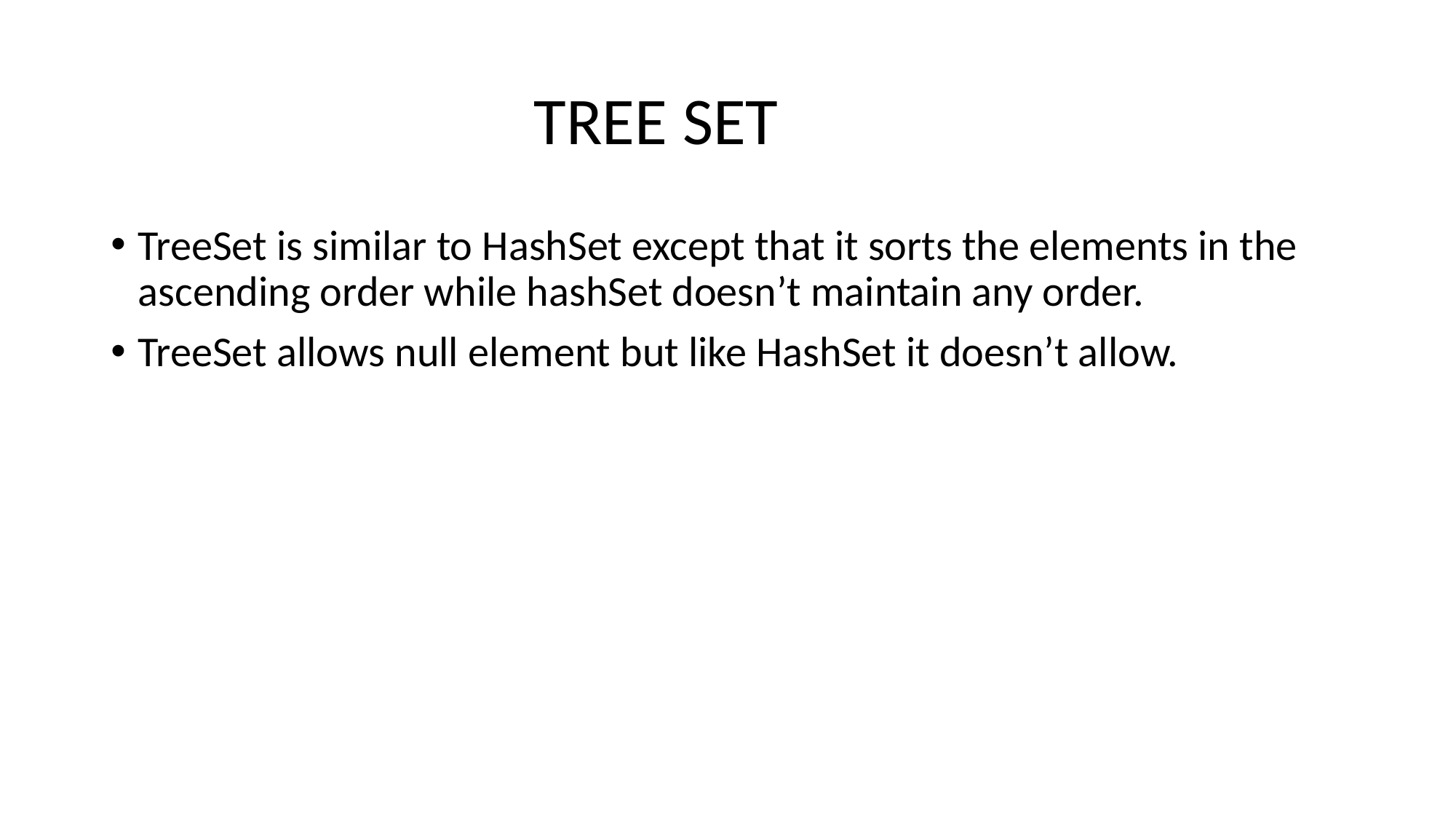

# TREE SET
TreeSet is similar to HashSet except that it sorts the elements in the ascending order while hashSet doesn’t maintain any order.
TreeSet allows null element but like HashSet it doesn’t allow.